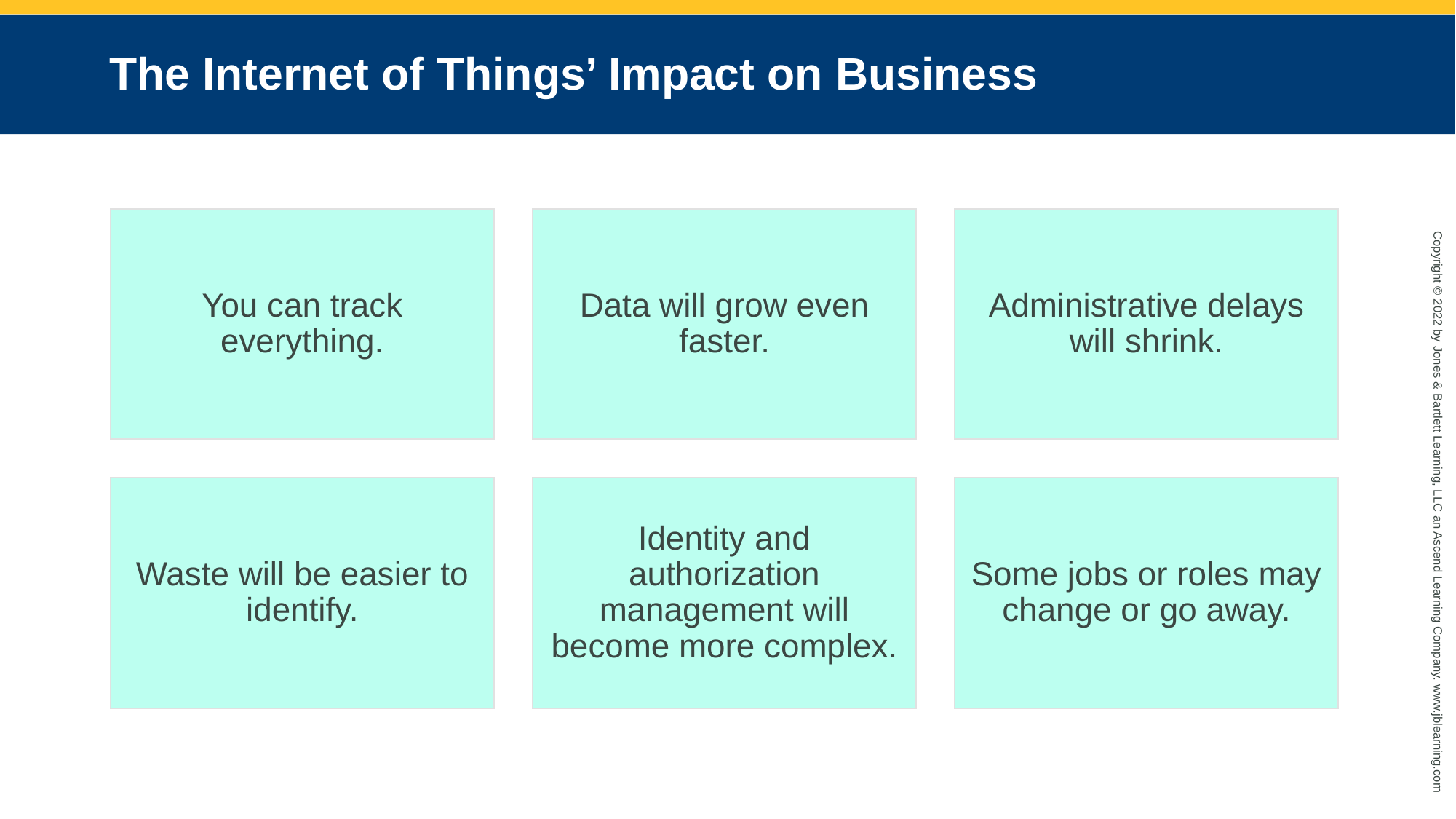

# The Internet of Things’ Impact on Business
You can track everything.
Data will grow even faster.
Administrative delays will shrink.
Waste will be easier to identify.
Identity and authorization management will become more complex.
Some jobs or roles may change or go away.